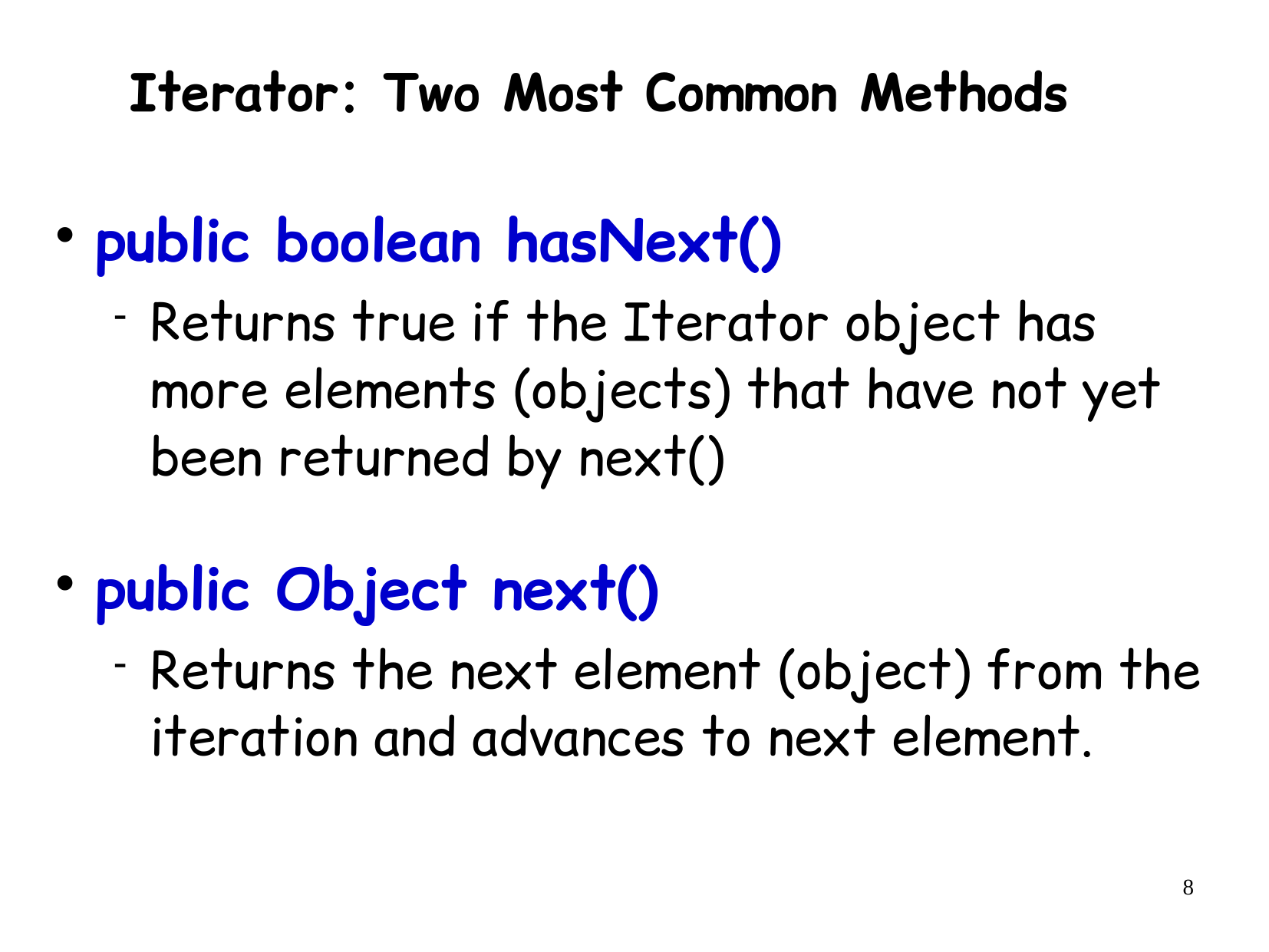

Iterator: Two Most Common Methods
public boolean hasNext()
Returns true if the Iterator object has more elements (objects) that have not yet been returned by next()
public Object next()
Returns the next element (object) from the iteration and advances to next element.